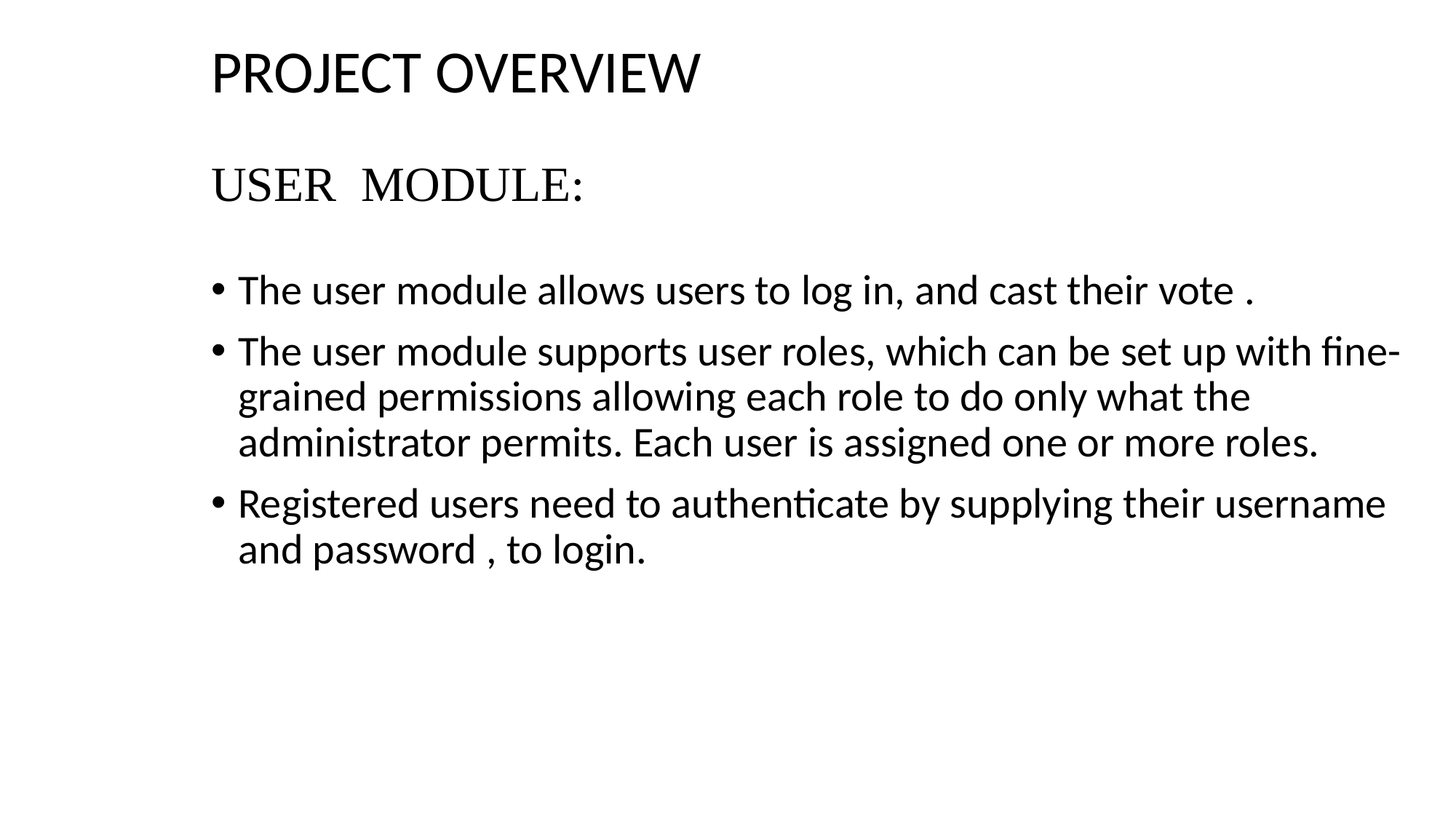

# PROJECT OVERVIEW USER  MODULE:

The user module allows users to log in, and cast their vote .
The user module supports user roles, which can be set up with fine-grained permissions allowing each role to do only what the administrator permits. Each user is assigned one or more roles.
Registered users need to authenticate by supplying their username and password , to login.